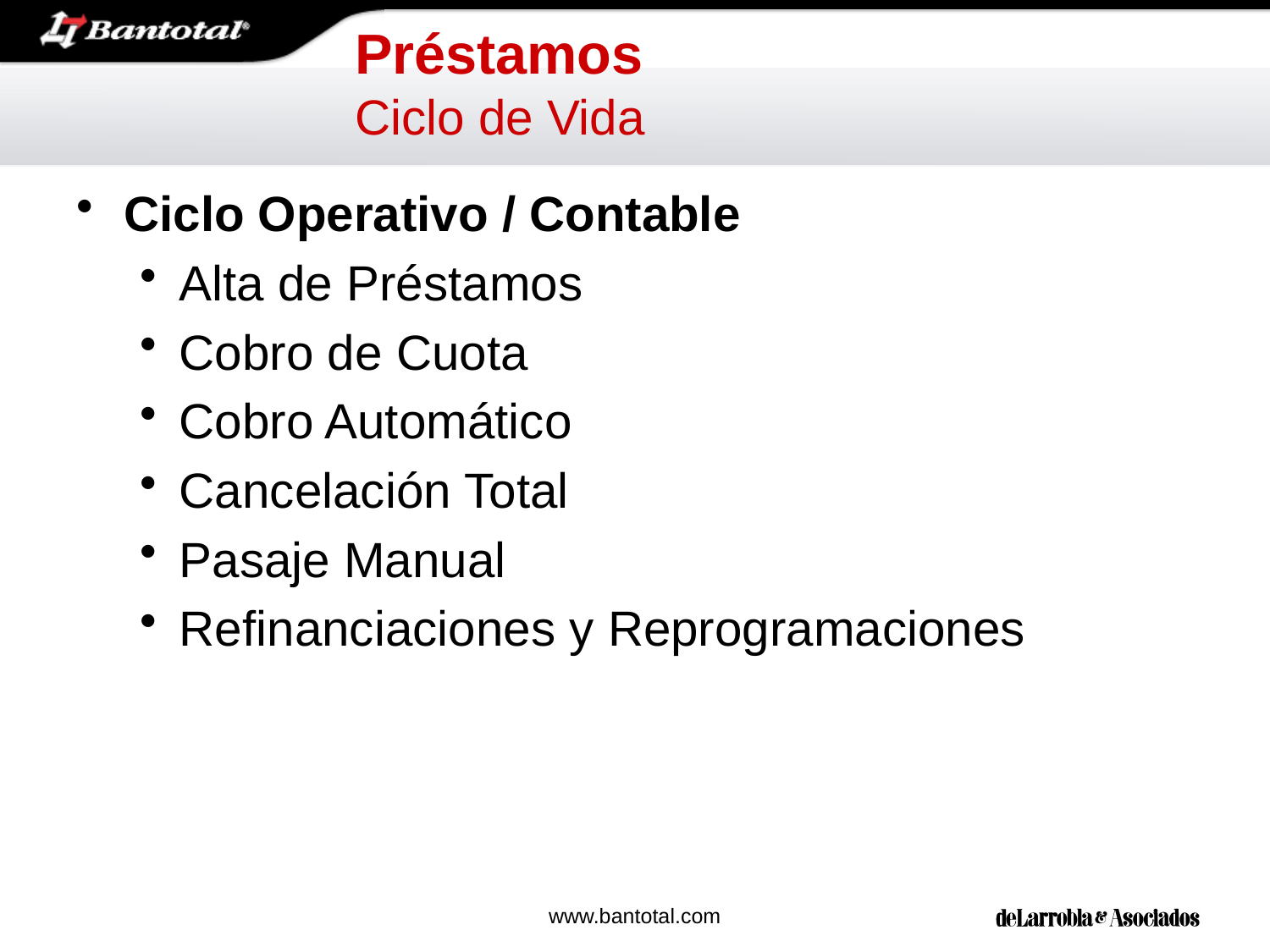

# Préstamos Ciclo de Vida
Ciclo Operativo / Contable
Alta de Préstamos
Cobro de Cuota
Cobro Automático
Cancelación Total
Pasaje Manual
Refinanciaciones y Reprogramaciones

www.bantotal.com